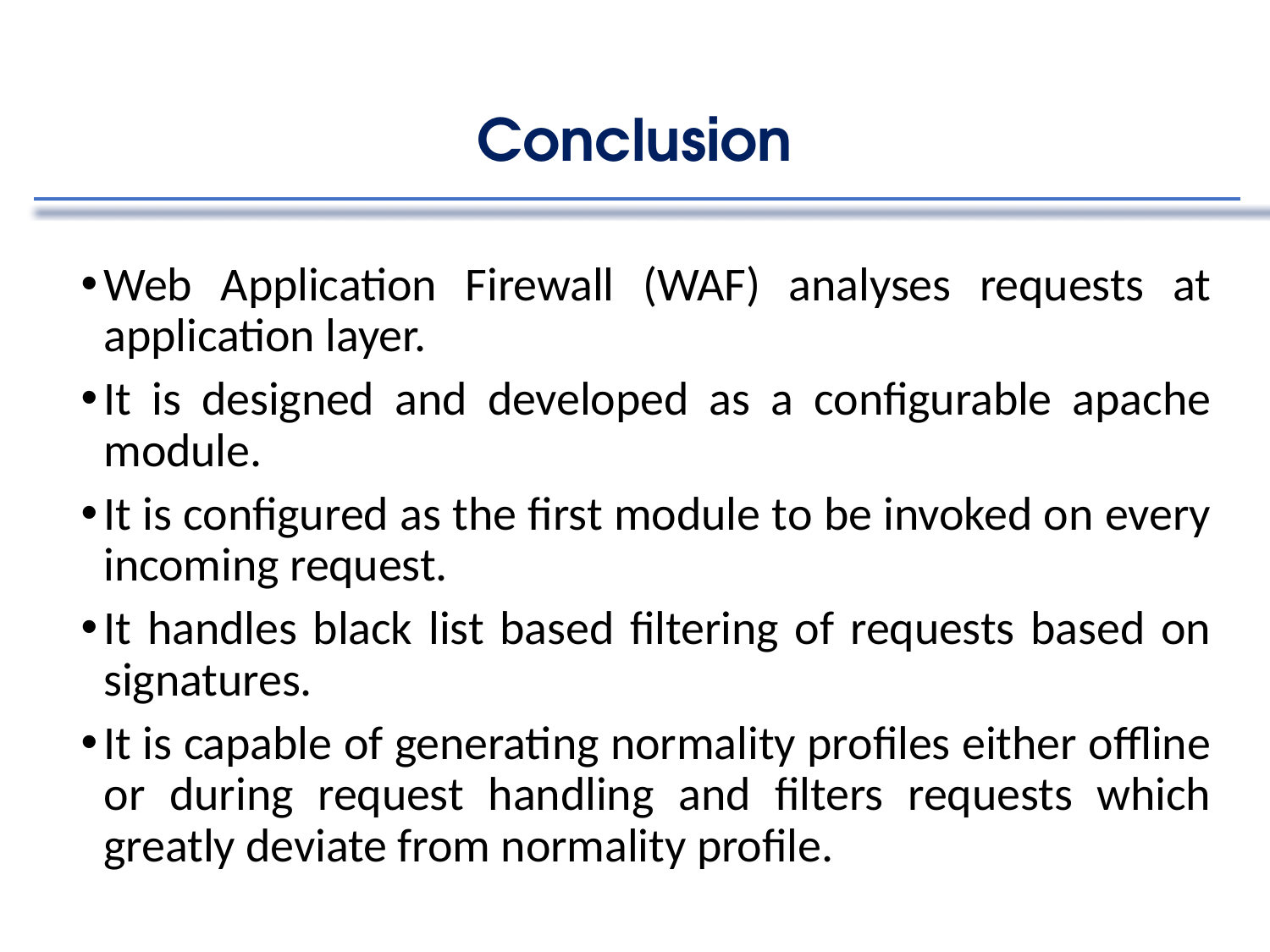

# Conclusion
Web Application Firewall (WAF) analyses requests at application layer.
It is designed and developed as a configurable apache module.
It is configured as the first module to be invoked on every incoming request.
It handles black list based filtering of requests based on signatures.
It is capable of generating normality profiles either offline or during request handling and filters requests which greatly deviate from normality profile.
6